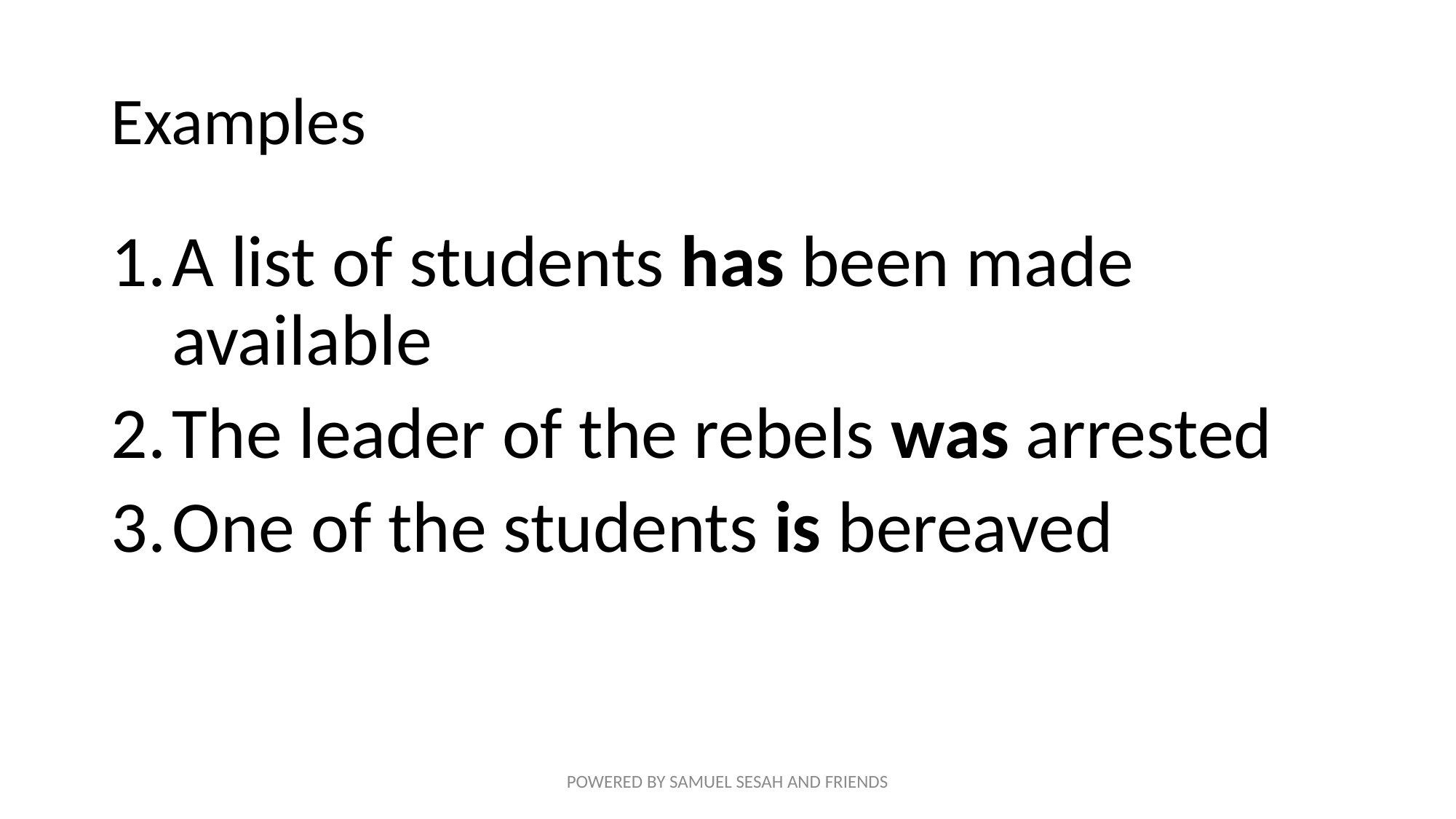

# Examples
A list of students has been made available
The leader of the rebels was arrested
One of the students is bereaved
POWERED BY SAMUEL SESAH AND FRIENDS